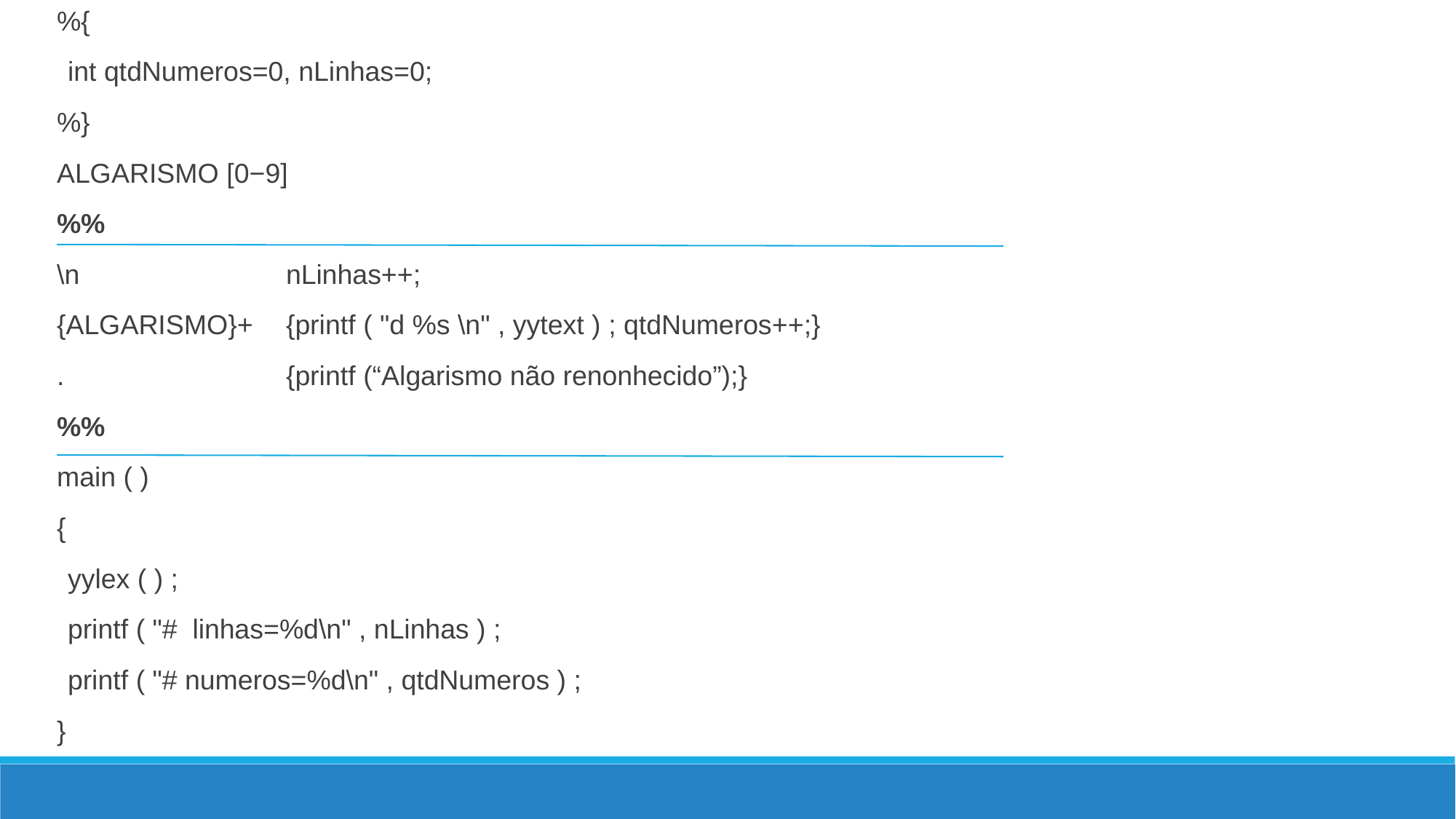

%{
	int qtdNumeros=0, nLinhas=0;
%}
ALGARISMO [0−9]
%%
\n 		nLinhas++;
{ALGARISMO}+ 	{printf ( "d %s \n" , yytext ) ; qtdNumeros++;}
.			{printf (“Algarismo não renonhecido”);}
%%
main ( )
{
	yylex ( ) ;
	printf ( "#  linhas=%d\n" , nLinhas ) ;
	printf ( "# numeros=%d\n" , qtdNumeros ) ;
}